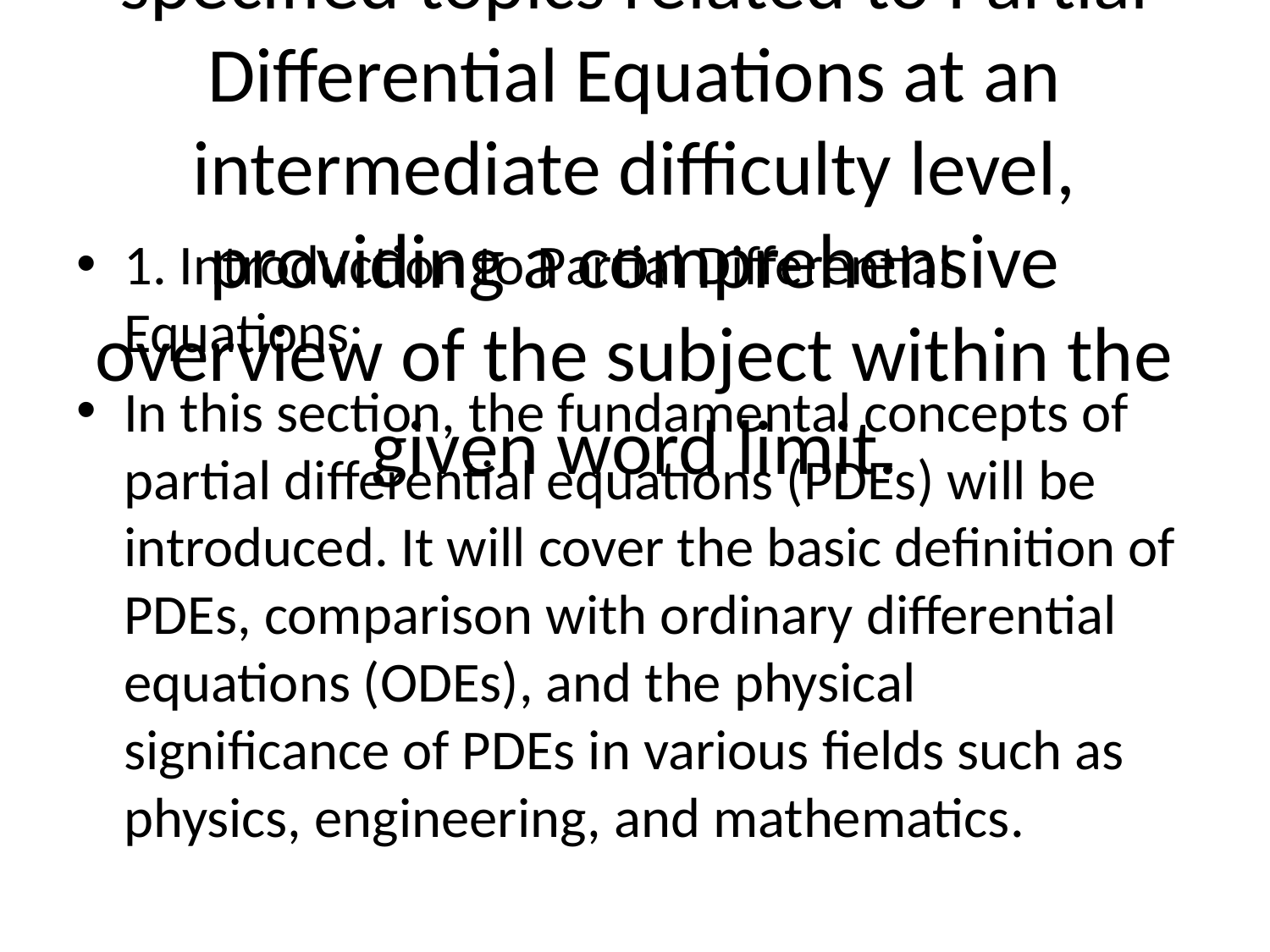

# Each section of this Table of Contents will delve into the specified topics related to Partial Differential Equations at an intermediate difficulty level, providing a comprehensive overview of the subject within the given word limit.
1. Introduction to Partial Differential Equations:
In this section, the fundamental concepts of partial differential equations (PDEs) will be introduced. It will cover the basic definition of PDEs, comparison with ordinary differential equations (ODEs), and the physical significance of PDEs in various fields such as physics, engineering, and mathematics.